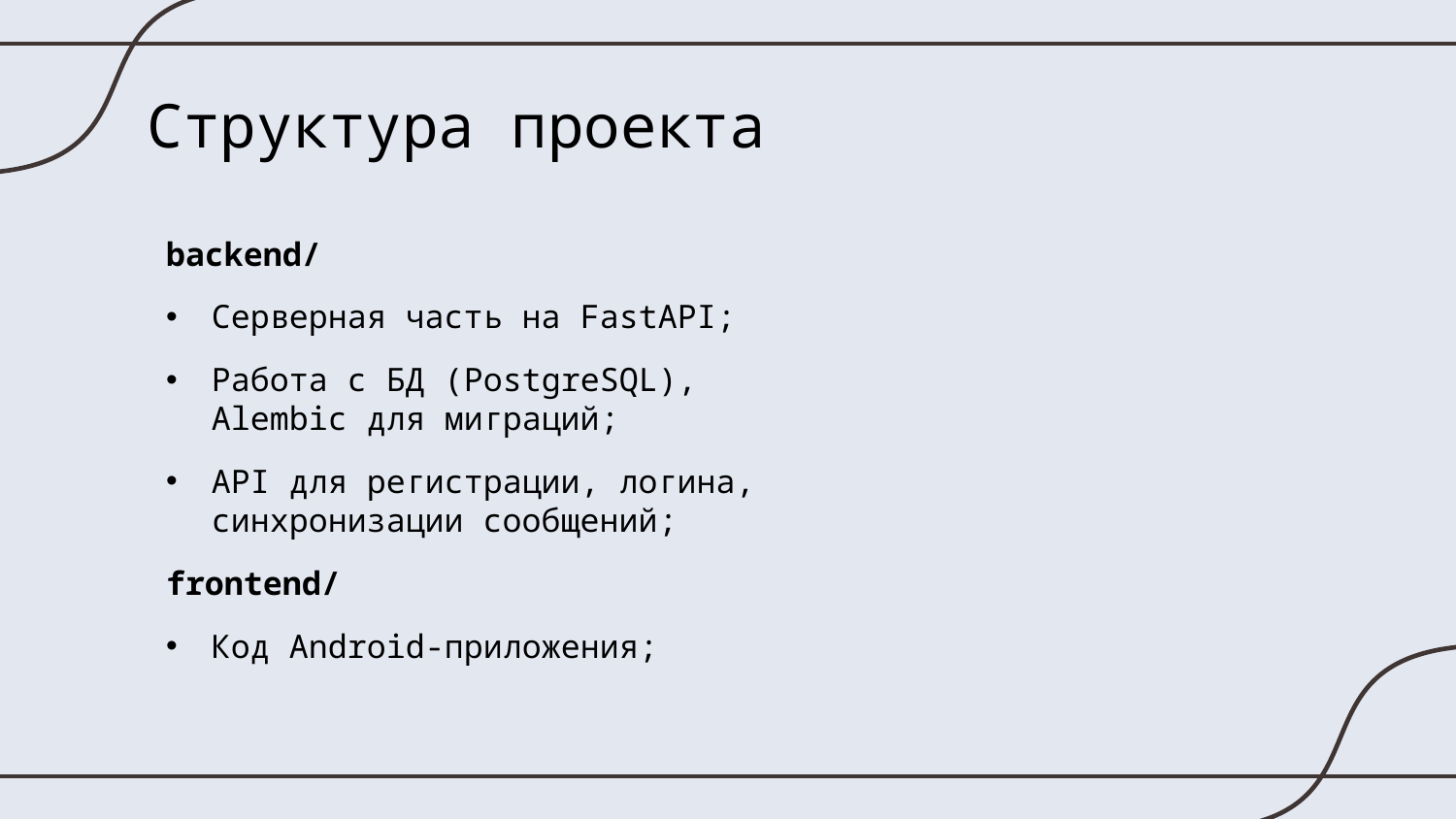

# Структура проекта
backend/
Серверная часть на FastAPI;
Работа с БД (PostgreSQL), Alembic для миграций;
API для регистрации, логина, синхронизации сообщений;
frontend/
Код Android-приложения;